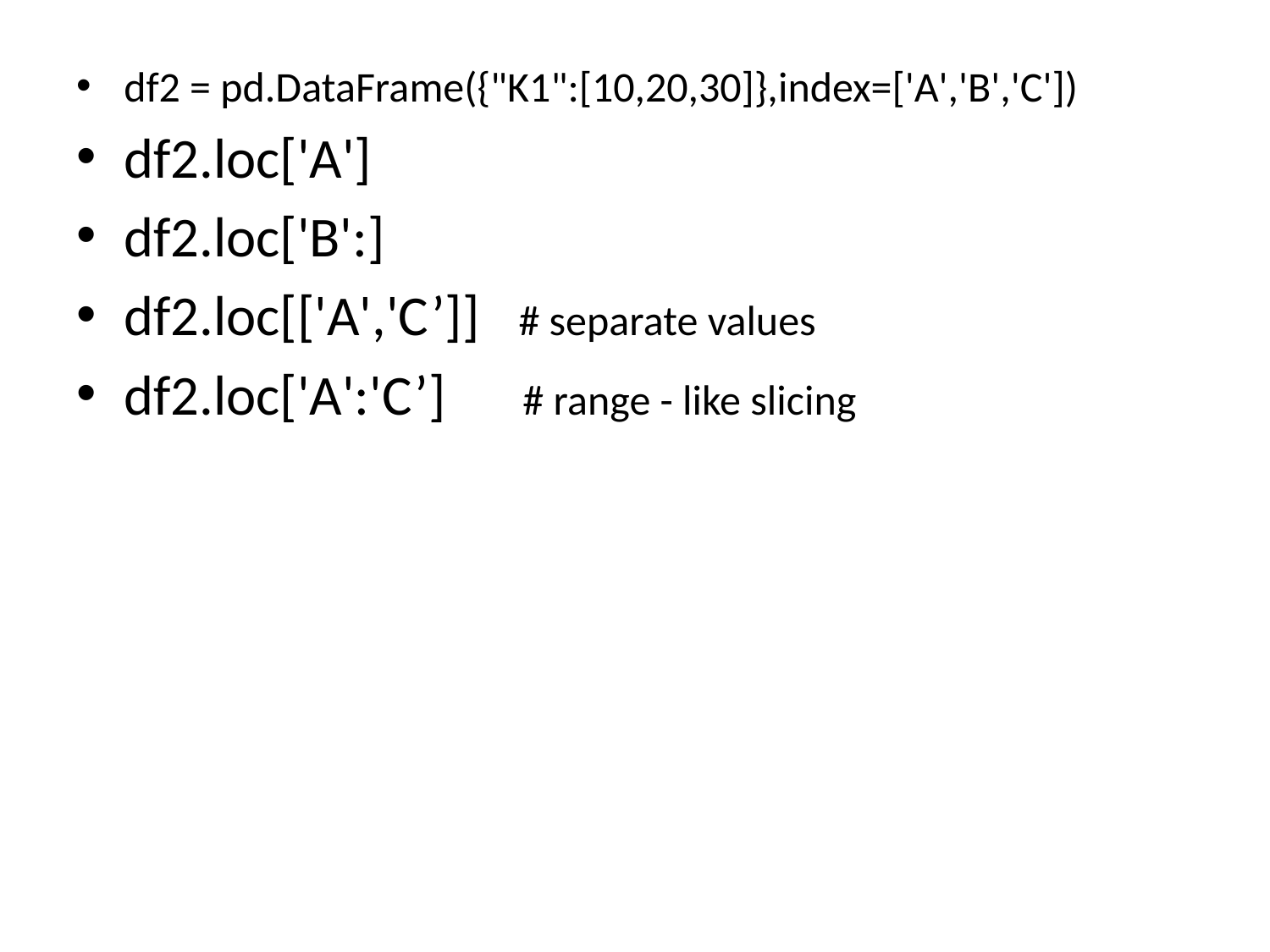

df2 = pd.DataFrame({"K1":[10,20,30]},index=['A','B','C'])
df2.loc['A']
df2.loc['B':]
df2.loc[['A','C’]]   # separate values
df2.loc['A':'C’]      # range - like slicing